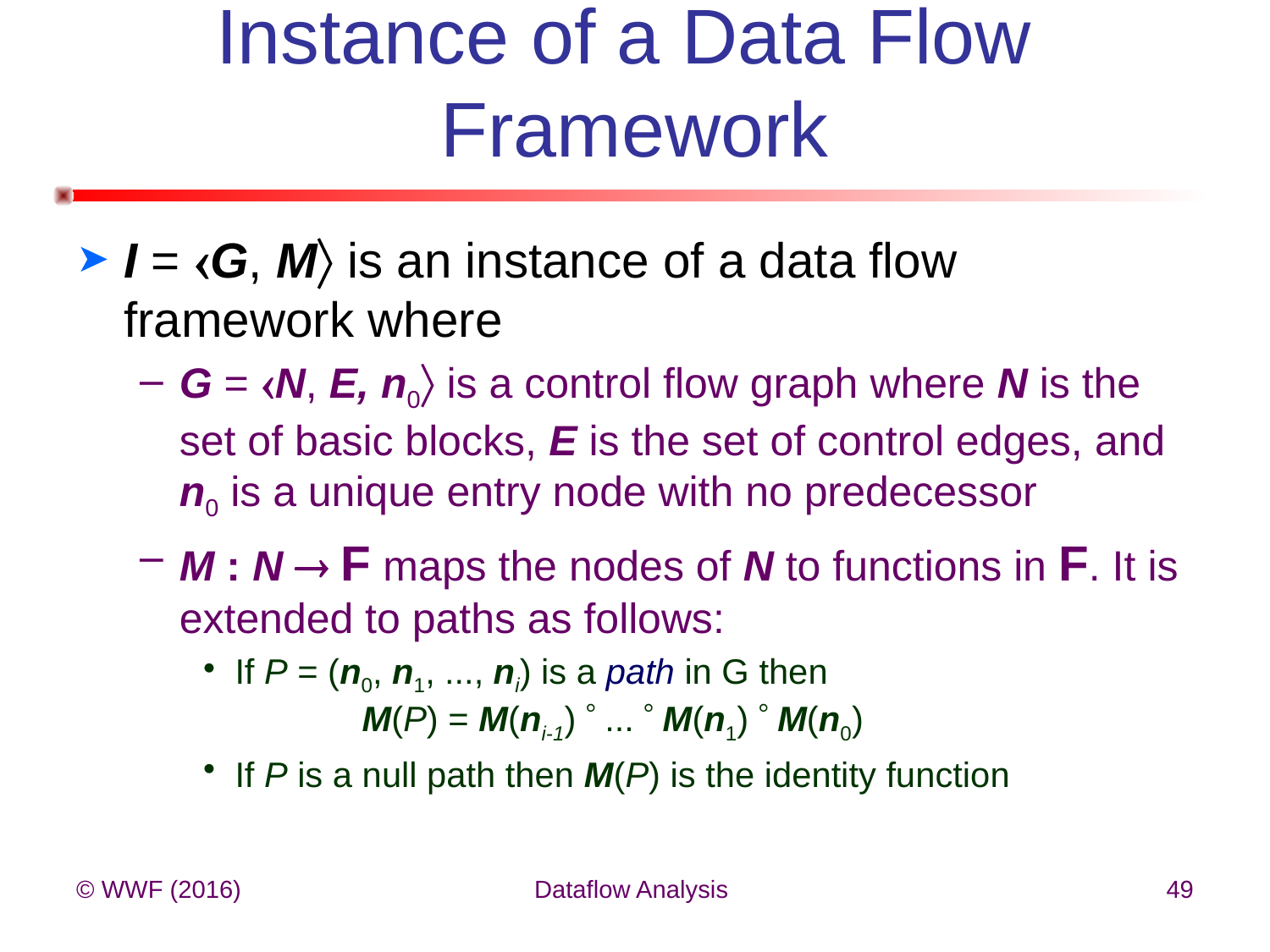

# Instance of a Data Flow Framework
I = 〈G, M〉 is an instance of a data flow framework where
G = 〈N, E, n0〉 is a control flow graph where N is the set of basic blocks, E is the set of control edges, and n0 is a unique entry node with no predecessor
M : N → F maps the nodes of N to functions in F. It is extended to paths as follows:
If P = (n0, n1, ..., ni) is a path in G then
	M(P) = M(ni-1) ° ... ° M(n1) ° M(n0)
If P is a null path then M(P) is the identity function

© WWF (2016)
Dataflow Analysis
49